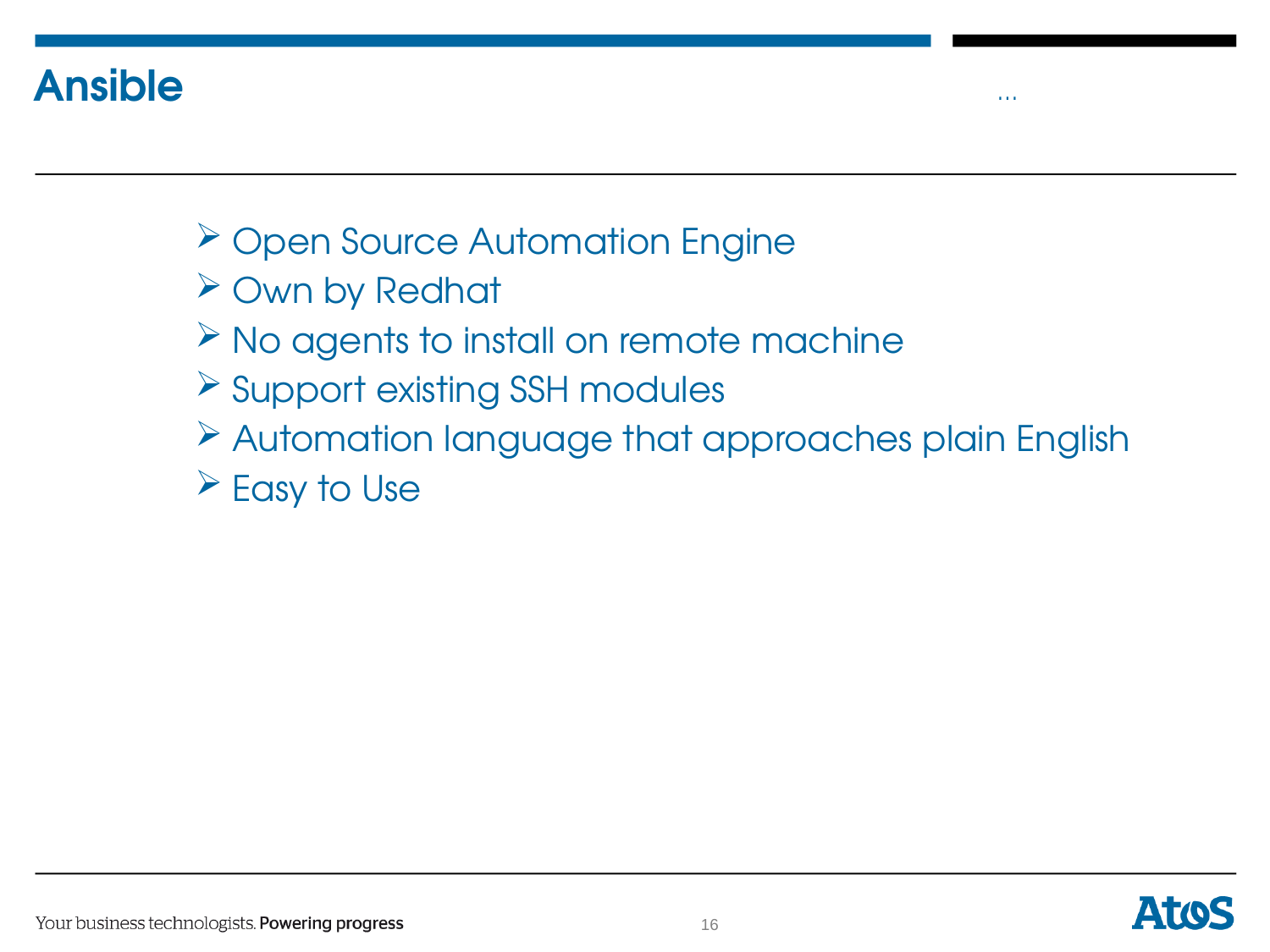

# Ansible
Open Source Automation Engine
Own by Redhat
No agents to install on remote machine
Support existing SSH modules
Automation language that approaches plain English
Easy to Use